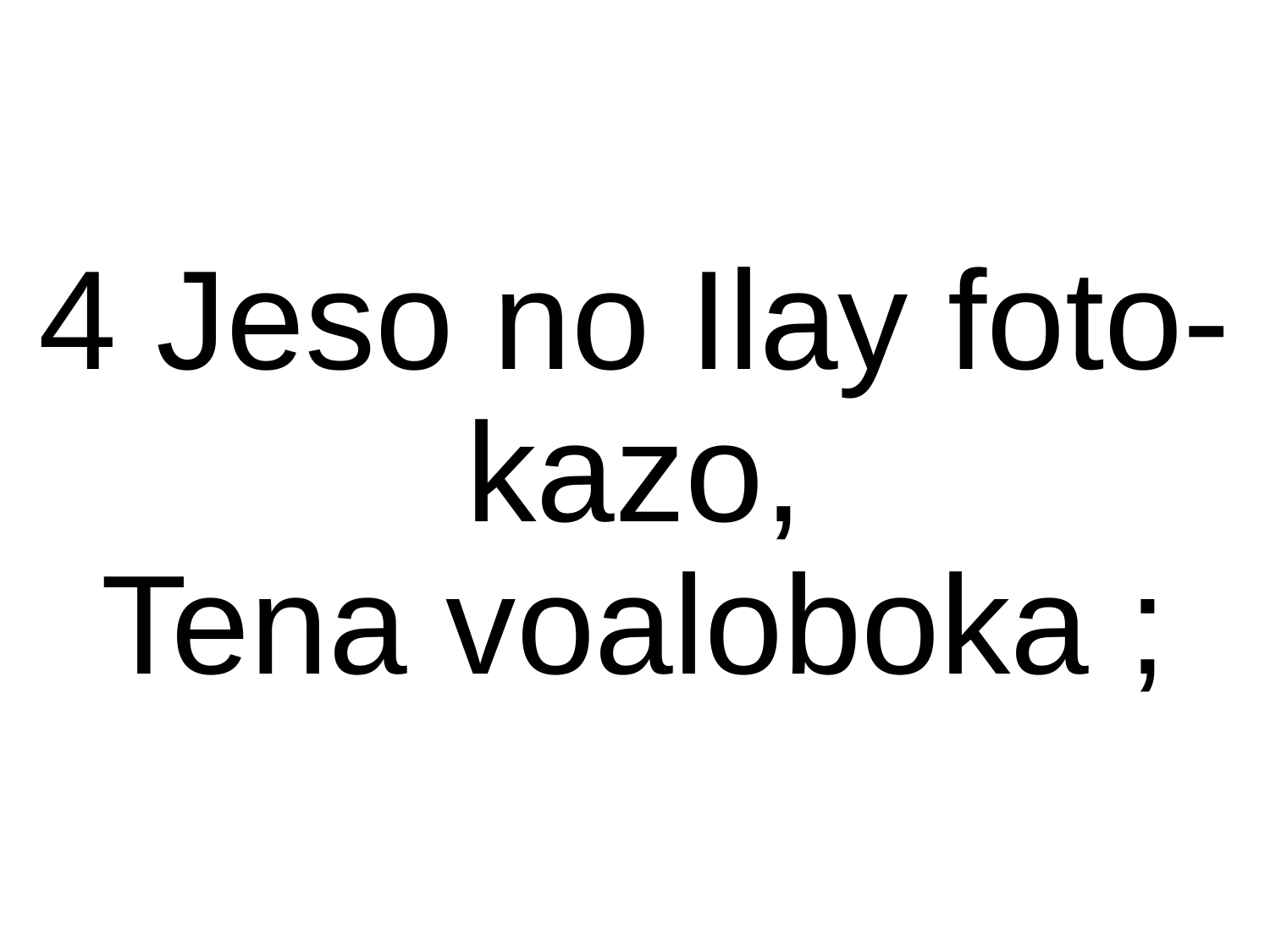

4 Jeso no Ilay foto-kazo,
Tena voaloboka ;